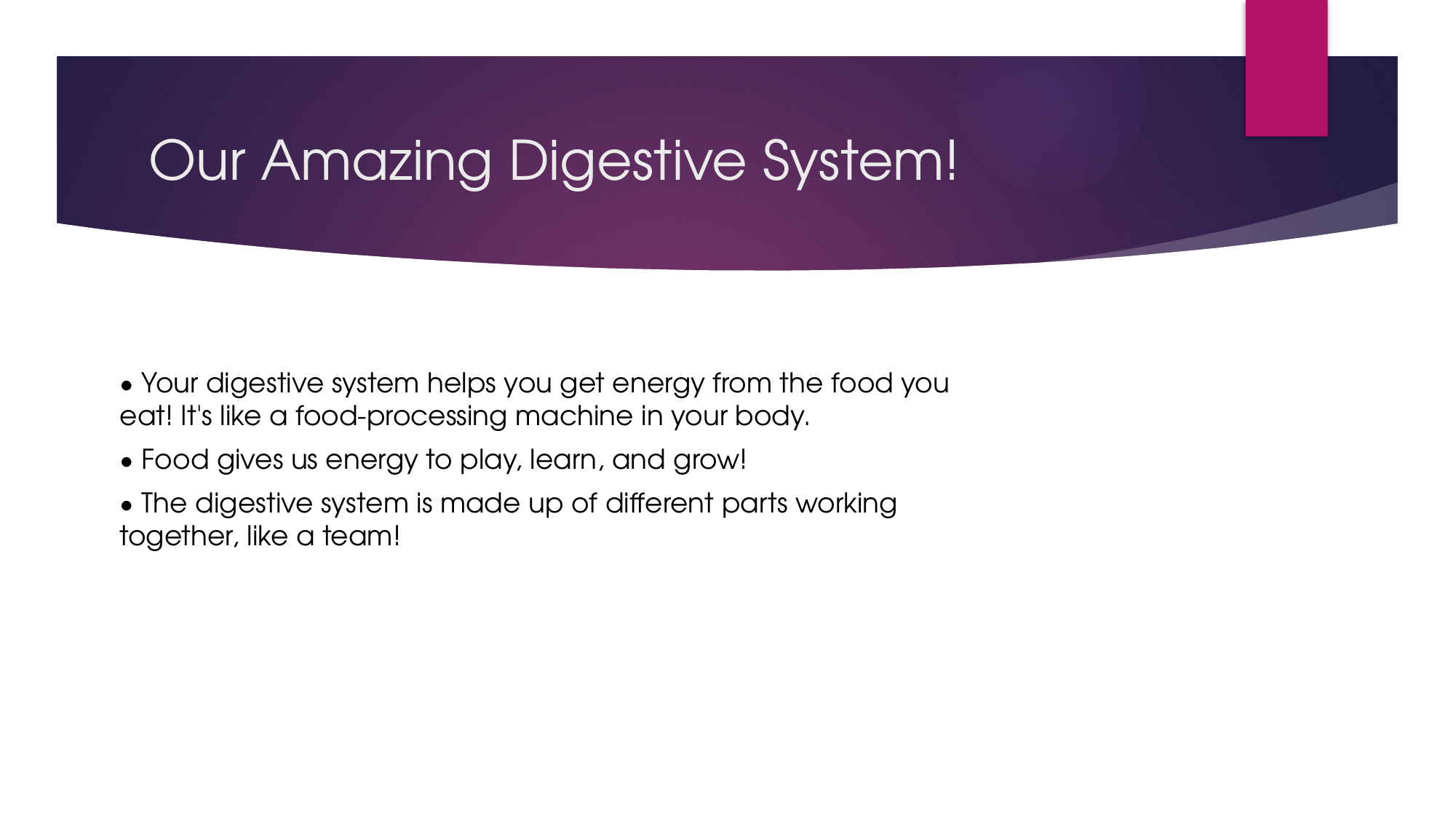

# Our Amazing Digestive System!

• Your digestive system helps you get energy from the food you eat! It's like a food-processing machine in your body.
• Food gives us energy to play, learn, and grow!
• The digestive system is made up of different parts working together, like a team!